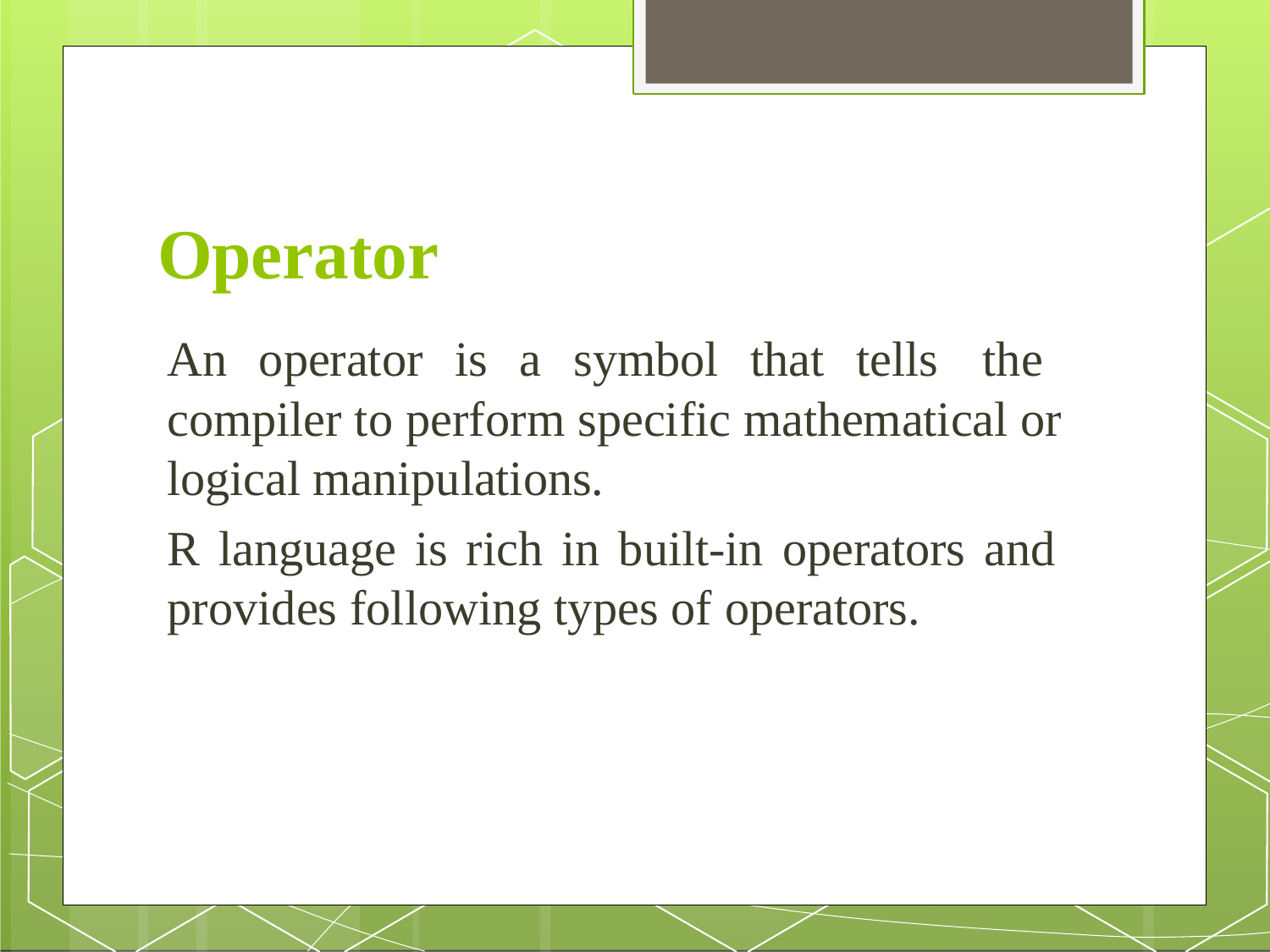

# Operator
An operator is a symbol that tells the  compiler to perform specific mathematical or  logical manipulations.
R language is rich in built-in operators and  provides following types of operators.